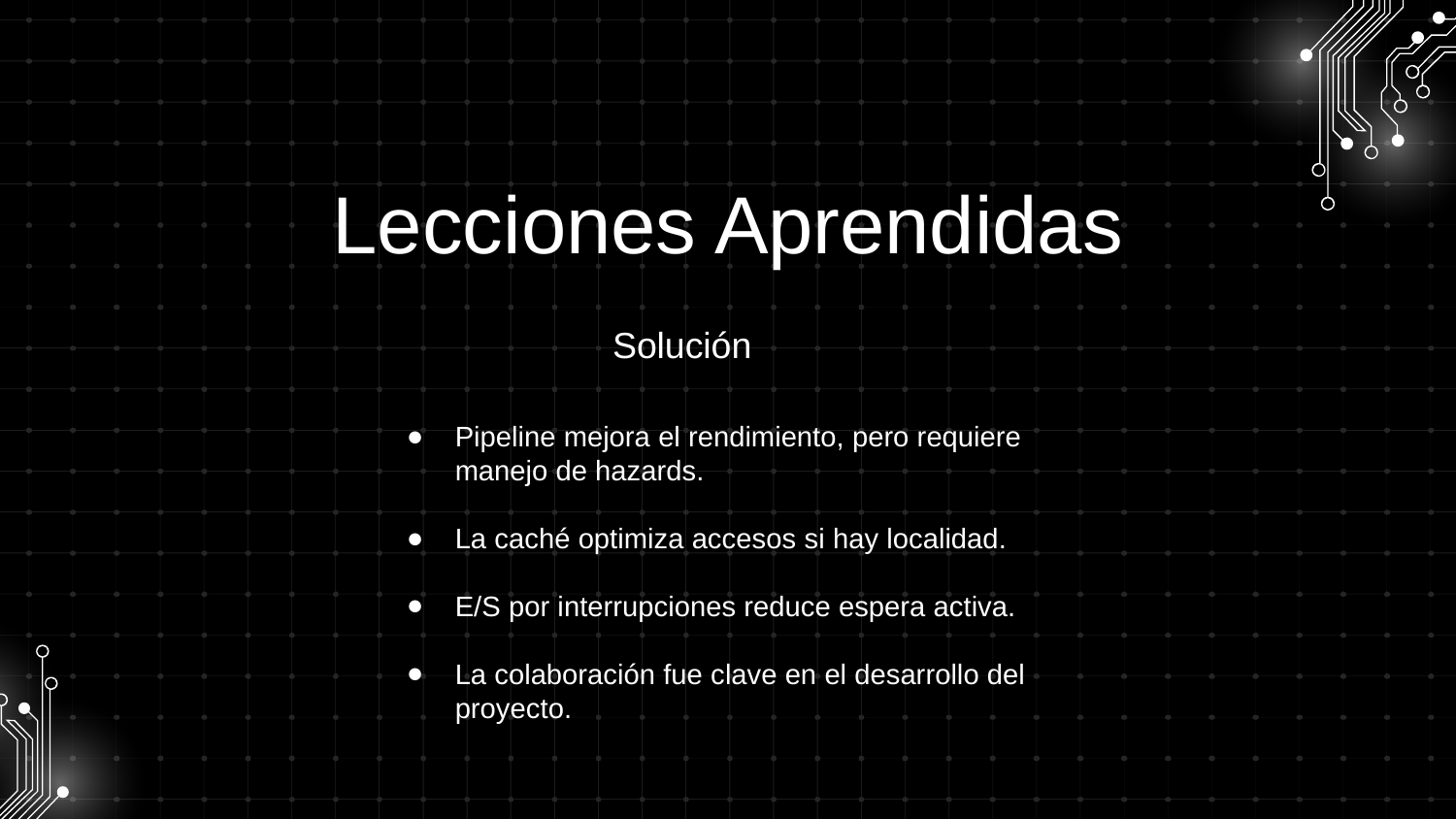

# Lecciones Aprendidas
Solución
Pipeline mejora el rendimiento, pero requiere manejo de hazards.

La caché optimiza accesos si hay localidad.

E/S por interrupciones reduce espera activa.

La colaboración fue clave en el desarrollo del proyecto.